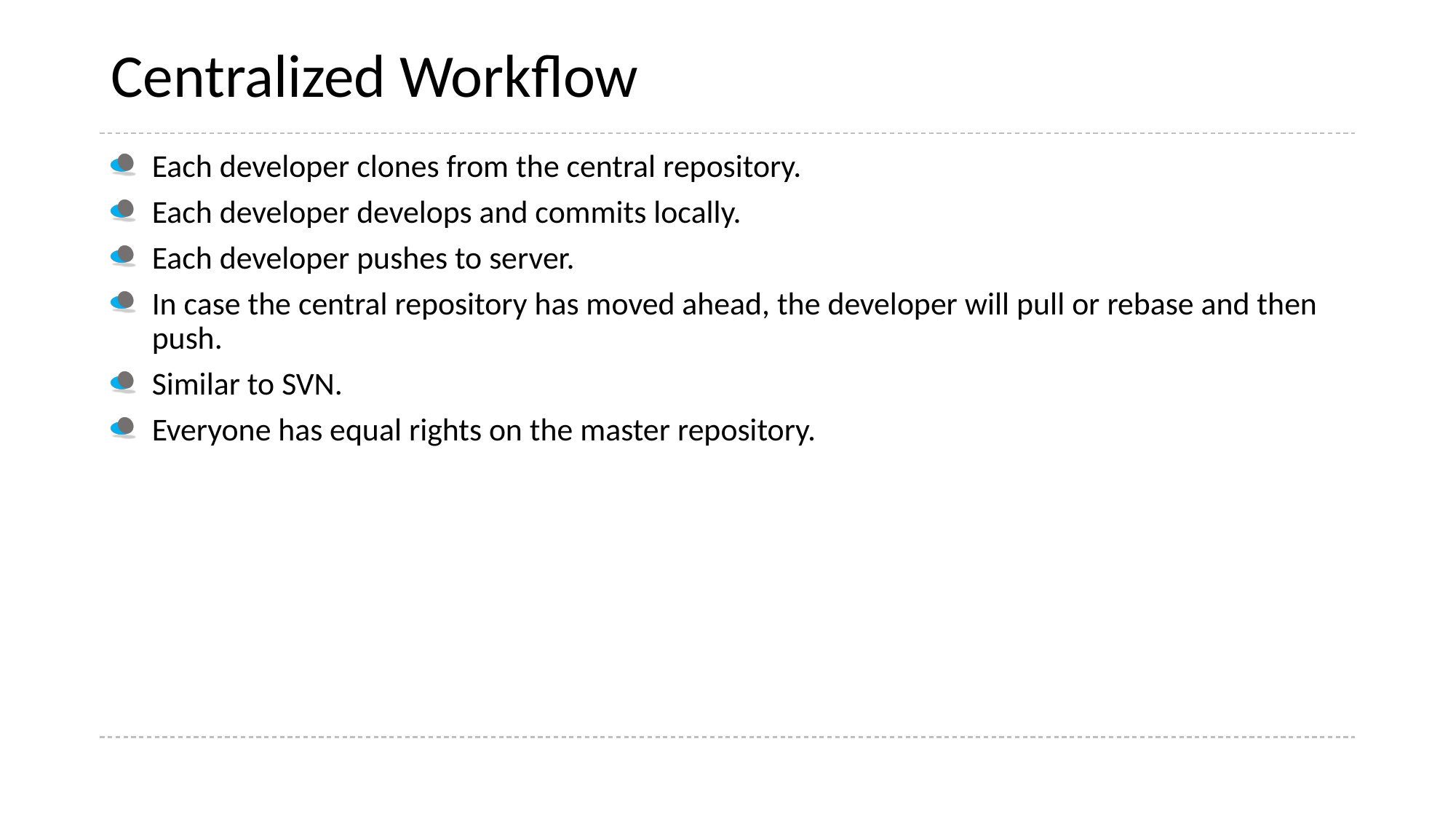

# Centralized Workflow
Each developer clones from the central repository.
Each developer develops and commits locally.
Each developer pushes to server.
In case the central repository has moved ahead, the developer will pull or rebase and then push.
Similar to SVN.
Everyone has equal rights on the master repository.